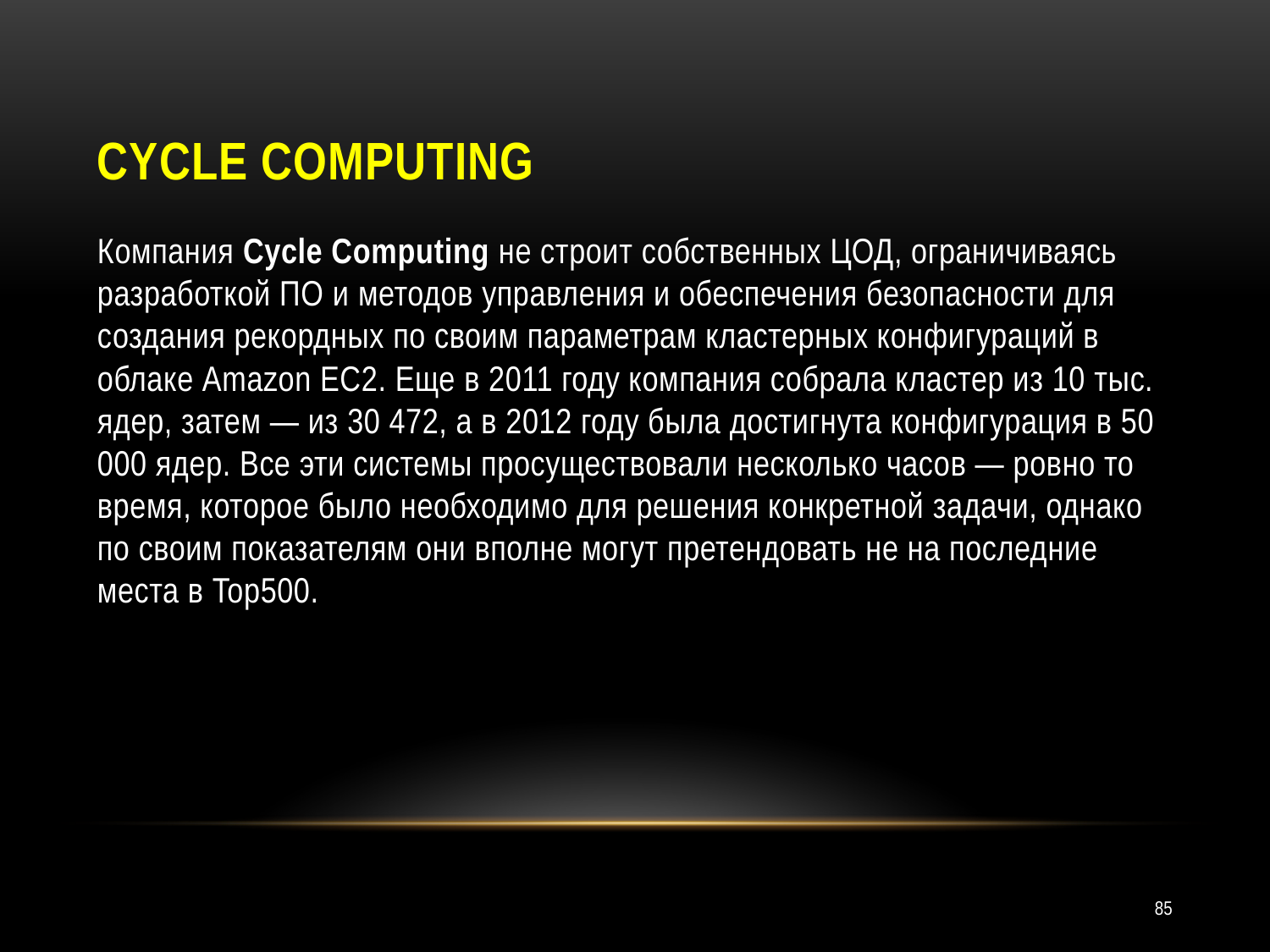

# Cycle Computing
Компания Cycle Computing не строит собственных ЦОД, ограничиваясь разработкой ПО и методов управления и обеспечения безопасности для создания рекордных по своим параметрам кластерных конфигураций в облаке Amazon EC2. Еще в 2011 году компания собрала кластер из 10 тыс. ядер, затем — из 30 472, а в 2012 году была достигнута конфигурация в 50 000 ядер. Все эти системы просуществовали несколько часов — ровно то время, которое было необходимо для решения конкретной задачи, однако по своим показателям они вполне могут претендовать не на последние места в Top500.
85